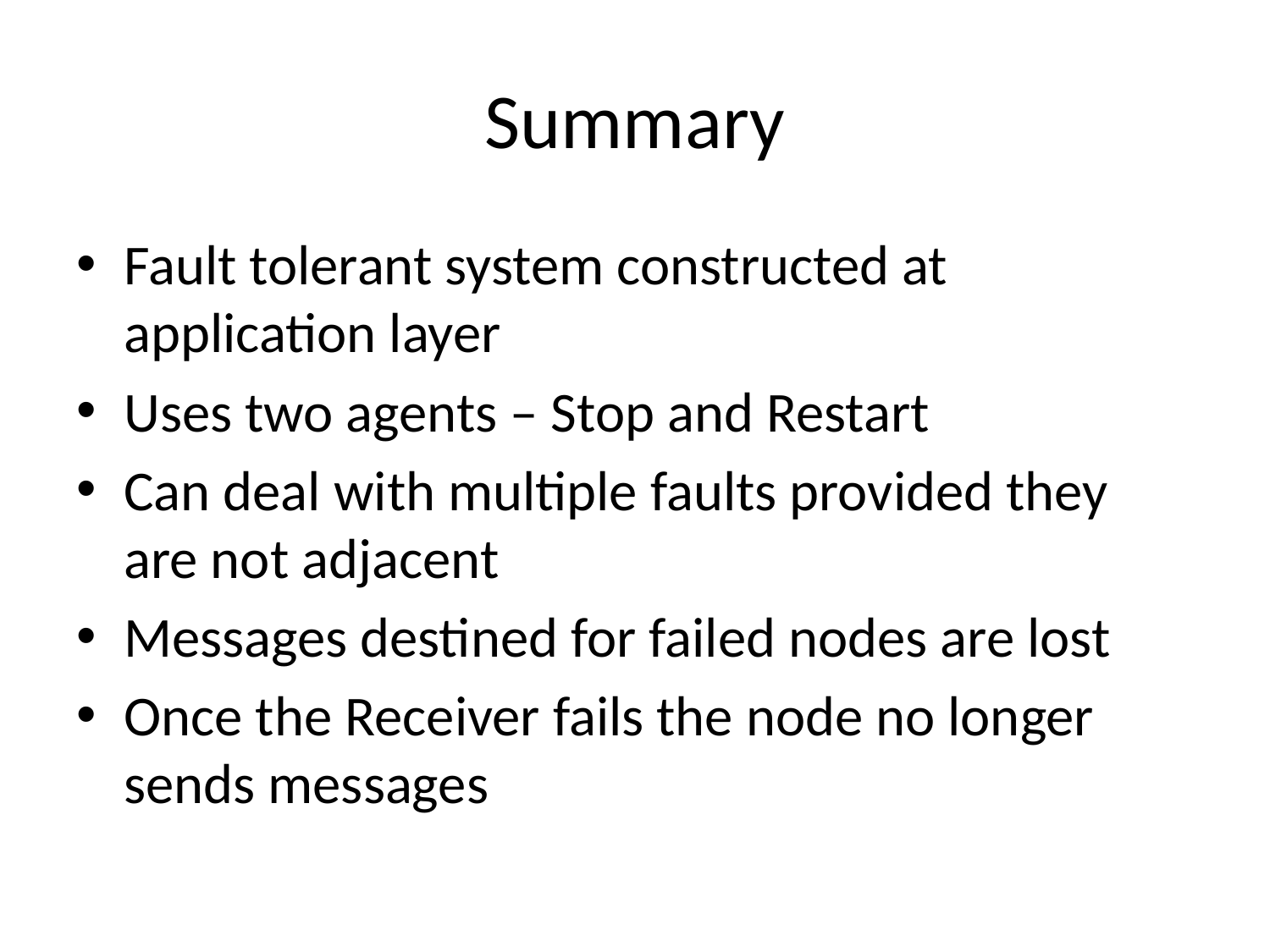

# Summary
Fault tolerant system constructed at application layer
Uses two agents – Stop and Restart
Can deal with multiple faults provided they are not adjacent
Messages destined for failed nodes are lost
Once the Receiver fails the node no longer sends messages